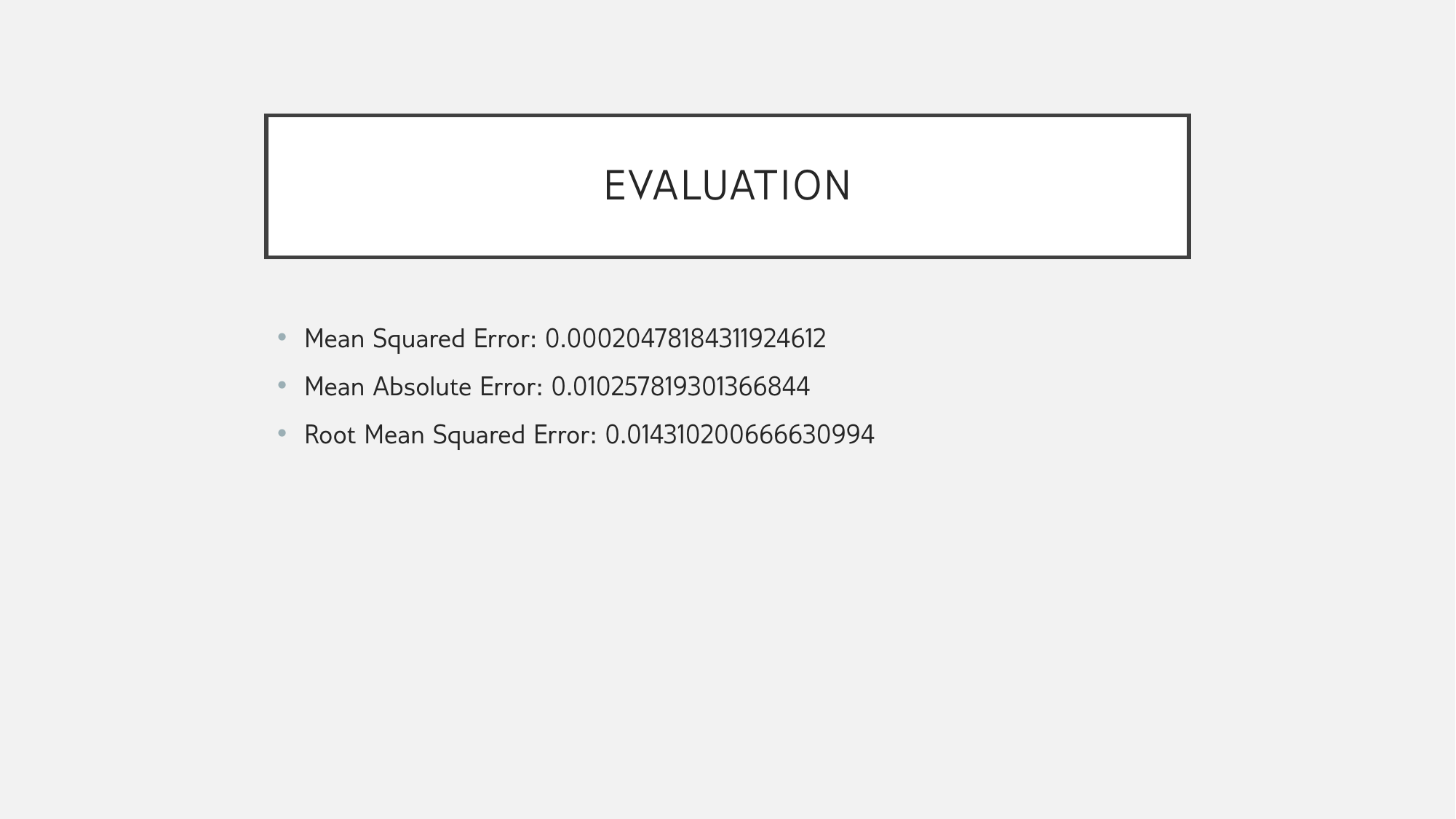

# Evaluation
Mean Squared Error: 0.00020478184311924612
Mean Absolute Error: 0.010257819301366844
Root Mean Squared Error: 0.014310200666630994